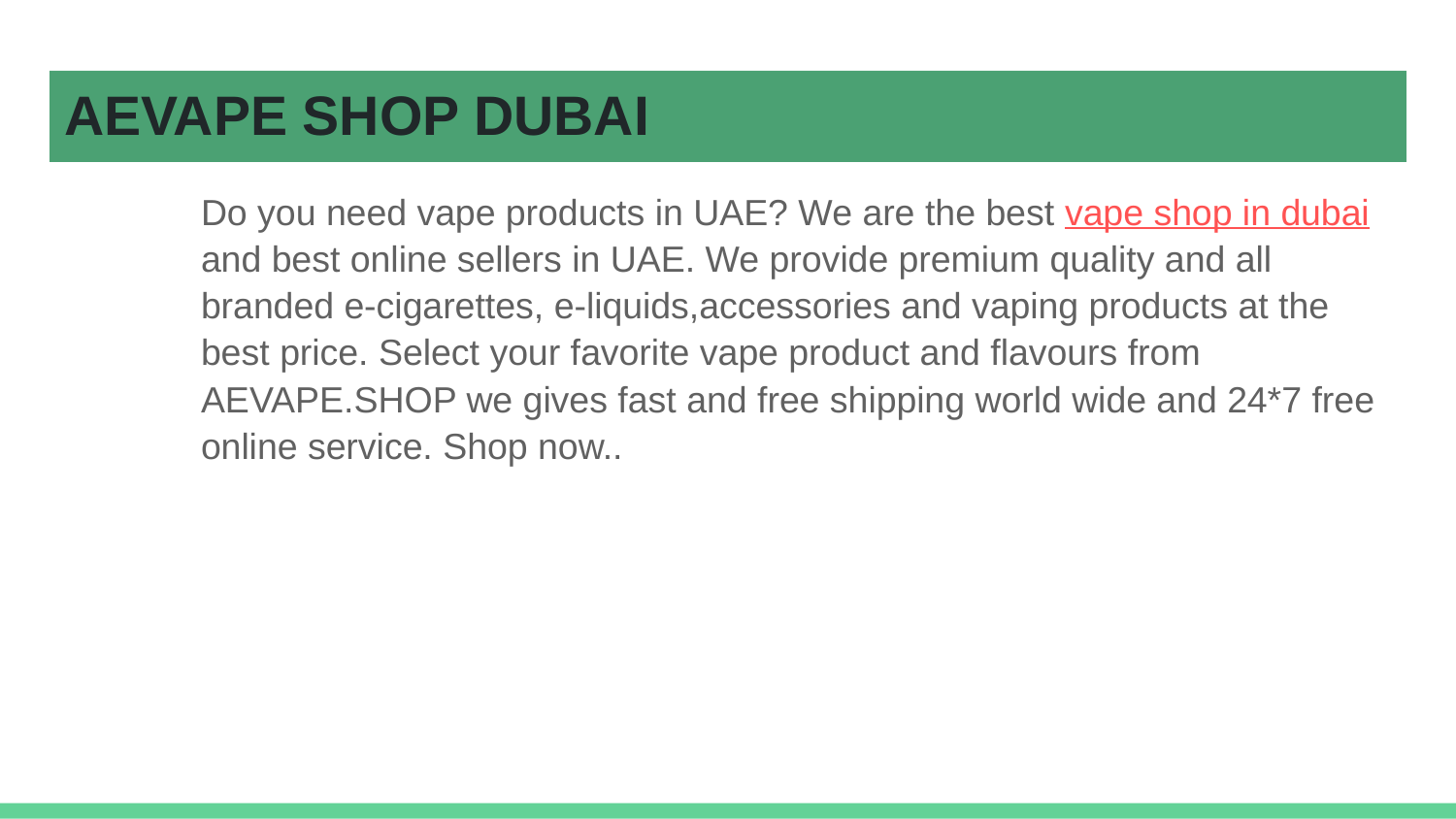

# AEVAPE SHOP DUBAI
Do you need vape products in UAE? We are the best vape shop in dubai and best online sellers in UAE. We provide premium quality and all branded e-cigarettes, e-liquids,accessories and vaping products at the best price. Select your favorite vape product and flavours from AEVAPE.SHOP we gives fast and free shipping world wide and 24*7 free online service. Shop now..